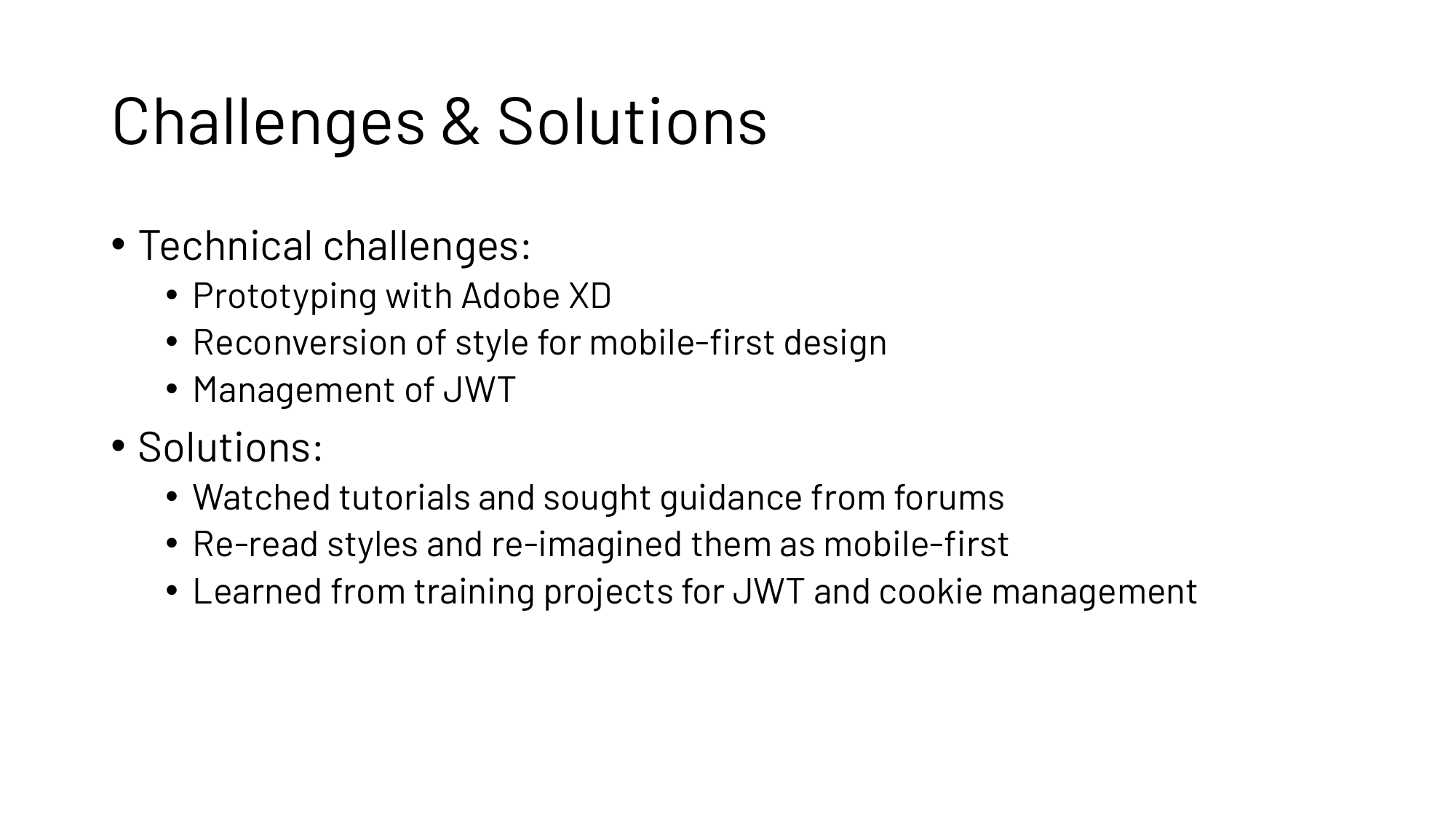

# Challenges & Solutions
Technical challenges:
Prototyping with Adobe XD
Reconversion of style for mobile-first design
Management of JWT
Solutions:
Watched tutorials and sought guidance from forums
Re-read styles and re-imagined them as mobile-first
Learned from training projects for JWT and cookie management